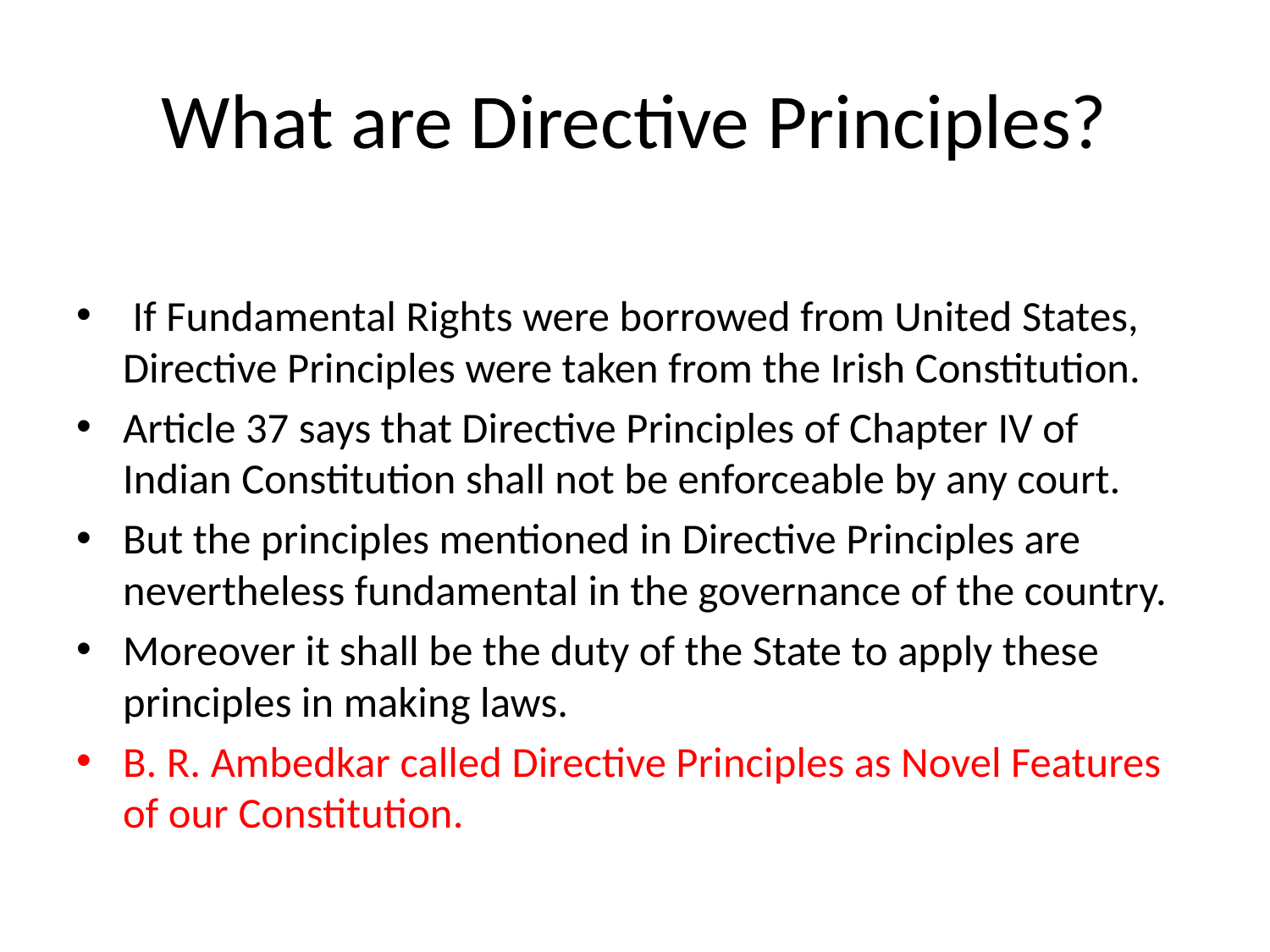

# What are Directive Principles?

 If Fundamental Rights were borrowed from United States, Directive Principles were taken from the Irish Constitution.
Article 37 says that Directive Principles of Chapter IV of  Indian Constitution shall not be enforceable by any court.
But the principles mentioned in Directive Principles are nevertheless fundamental in the governance of the country.
Moreover it shall be the duty of the State to apply these principles in making laws.
B. R. Ambedkar called Directive Principles as Novel Features of our Constitution.